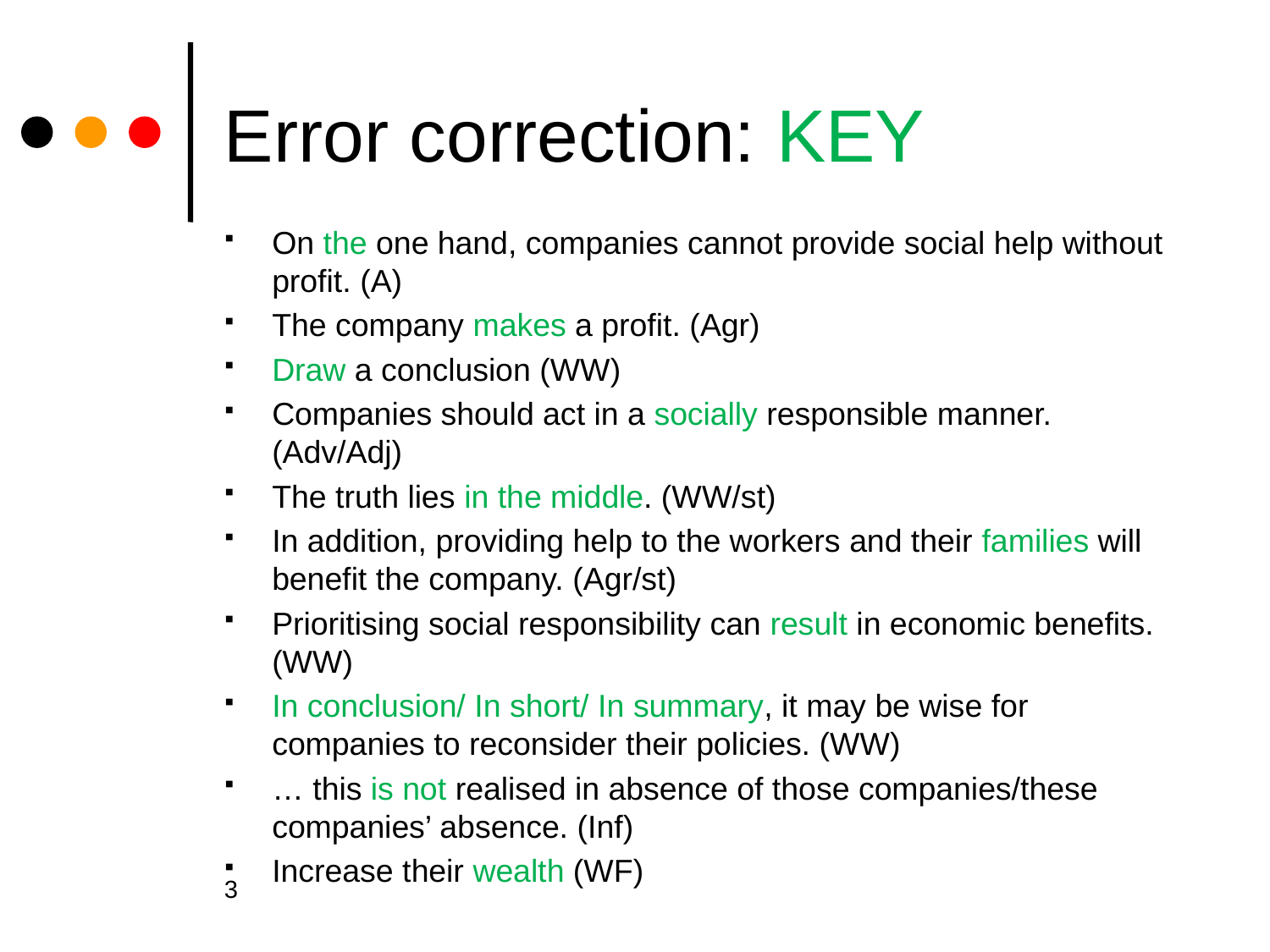

# Error correction: KEY
On the one hand, companies cannot provide social help without profit. (A)
The company makes a profit. (Agr)
Draw a conclusion (WW)
Companies should act in a socially responsible manner. (Adv/Adj)
The truth lies in the middle. (WW/st)
In addition, providing help to the workers and their families will benefit the company. (Agr/st)
Prioritising social responsibility can result in economic benefits. (WW)
In conclusion/ In short/ In summary, it may be wise for companies to reconsider their policies. (WW)
… this is not realised in absence of those companies/these companies’ absence. (Inf)
Increase their wealth (WF)

3